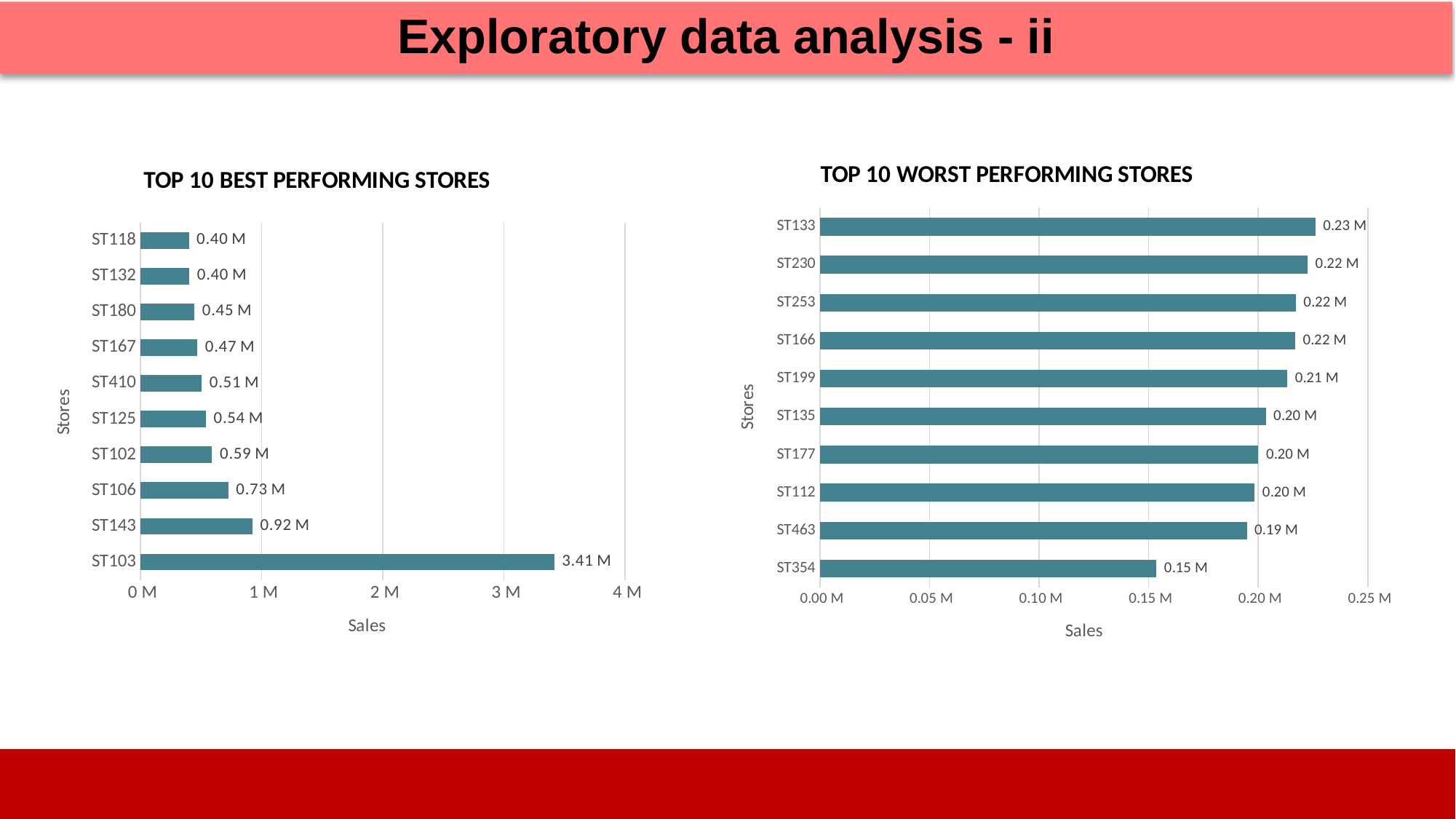

Exploratory data analysis - ii

### Chart: TOP 10 WORST PERFORMING STORES

| Category | TOT_SALES |
|---|---|
| ST354 | 153572.33 |
| ST463 | 194833.85 |
| ST112 | 198419.26 |
| ST177 | 200076.56 |
| ST135 | 203493.22 |
| ST199 | 213270.12 |
| ST166 | 216869.57 |
| ST253 | 217186.61 |
| ST230 | 222532.05 |
| ST133 | 226052.65 |

### Chart: TOP 10 BEST PERFORMING STORES

| Category | TOT_SALES |
|---|---|
| ST103 | 3414173.34999998 |
| ST143 | 924790.300000004 |
| ST106 | 725182.689999999 |
| ST102 | 591789.370000002 |
| ST125 | 540886.889999999 |
| ST410 | 507615.380000001 |
| ST167 | 470055.070000001 |
| ST180 | 446871.500000001 |
| ST132 | 403878.090000006 |
| ST118 | 400756.460000001 |
Image source: icons8`